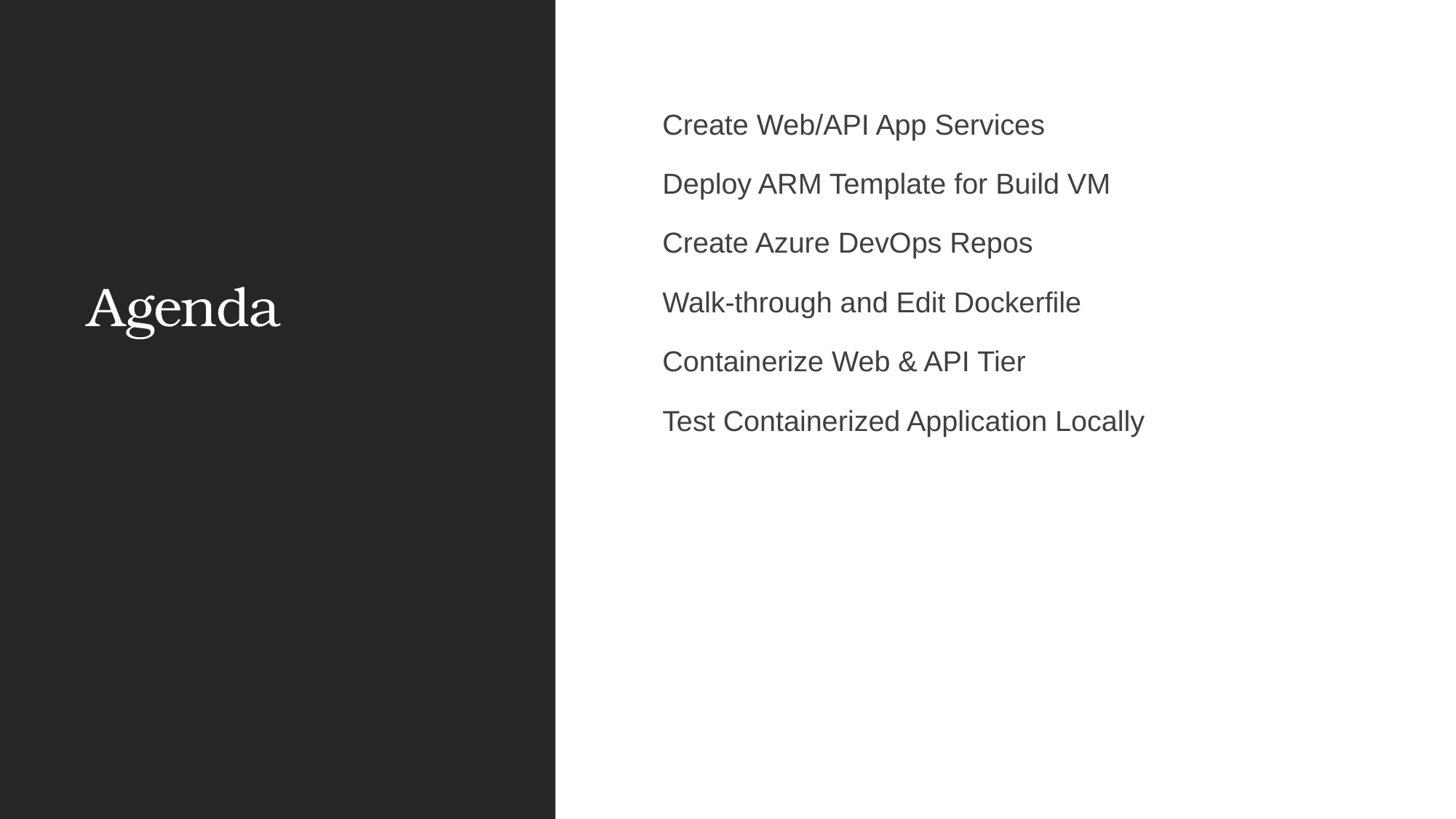

# Agenda
Create Web/API App Services
Deploy ARM Template for Build VM
Create Azure DevOps Repos
Walk-through and Edit Dockerfile
Containerize Web & API Tier
Test Containerized Application Locally